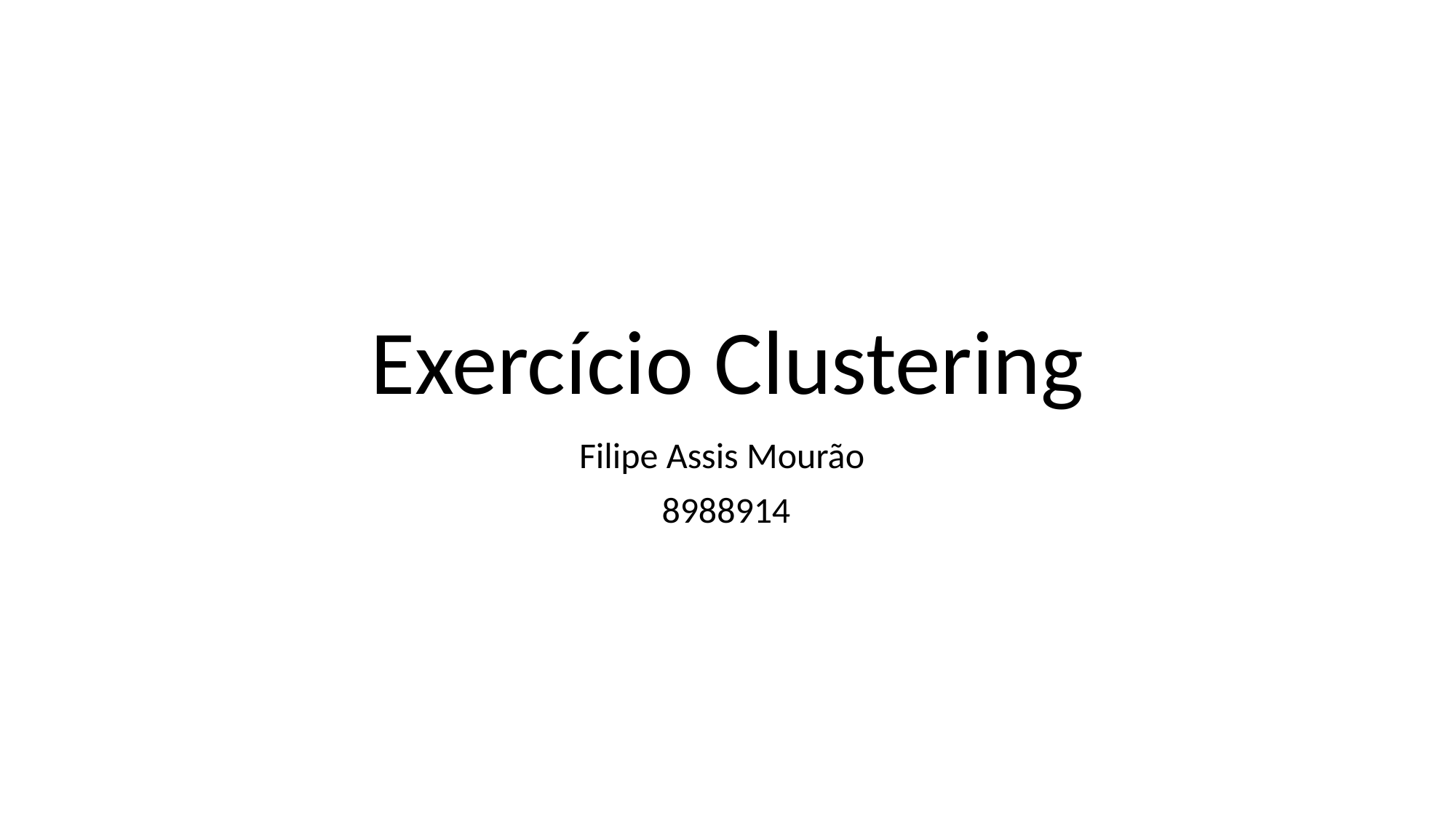

# Exercício Clustering
Filipe Assis Mourão
8988914